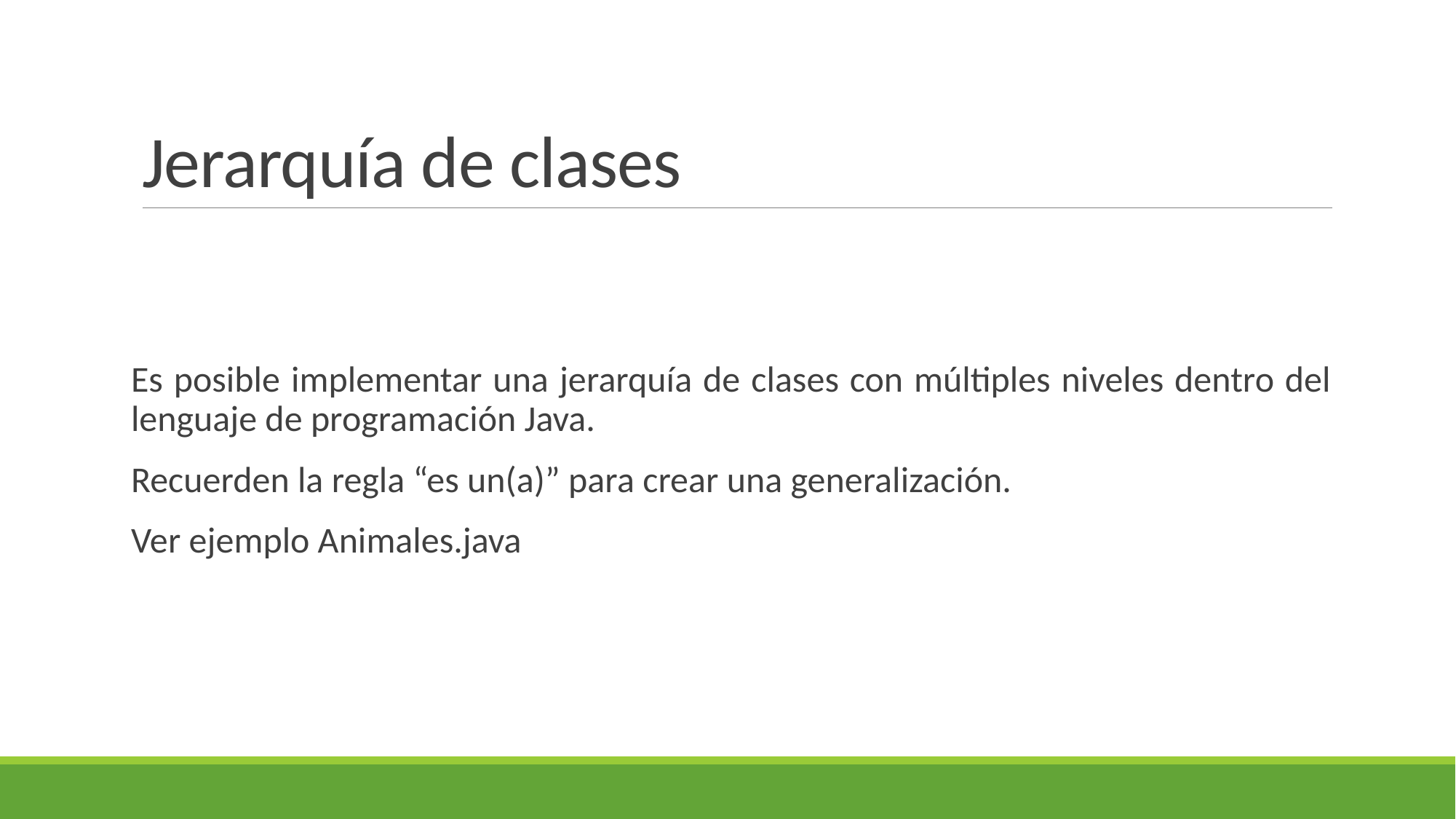

# Jerarquía de clases
Es posible implementar una jerarquía de clases con múltiples niveles dentro del lenguaje de programación Java.
Recuerden la regla “es un(a)” para crear una generalización.
Ver ejemplo Animales.java